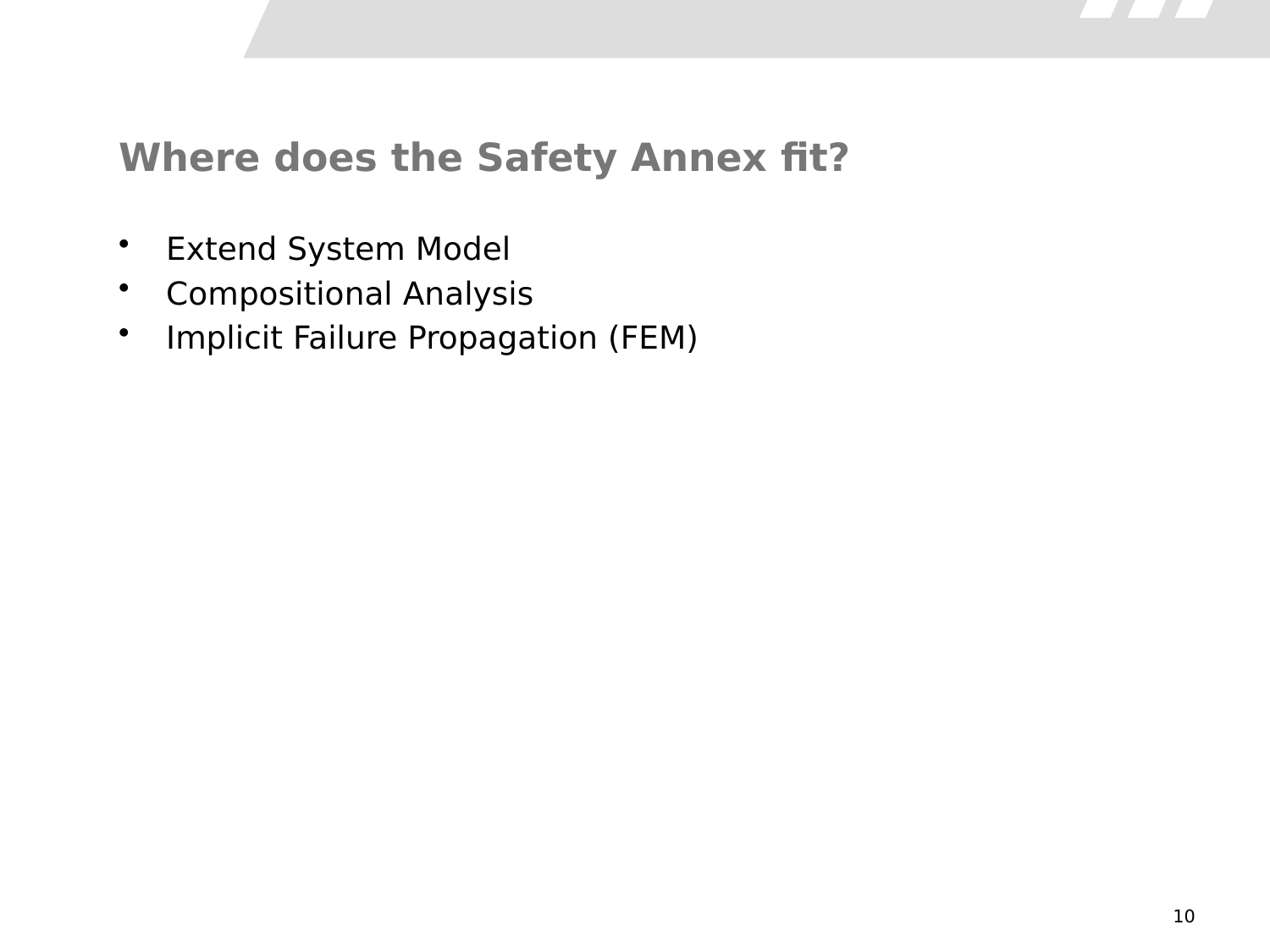

# Where does the Safety Annex fit?
Extend System Model
Compositional Analysis
Implicit Failure Propagation (FEM)
10